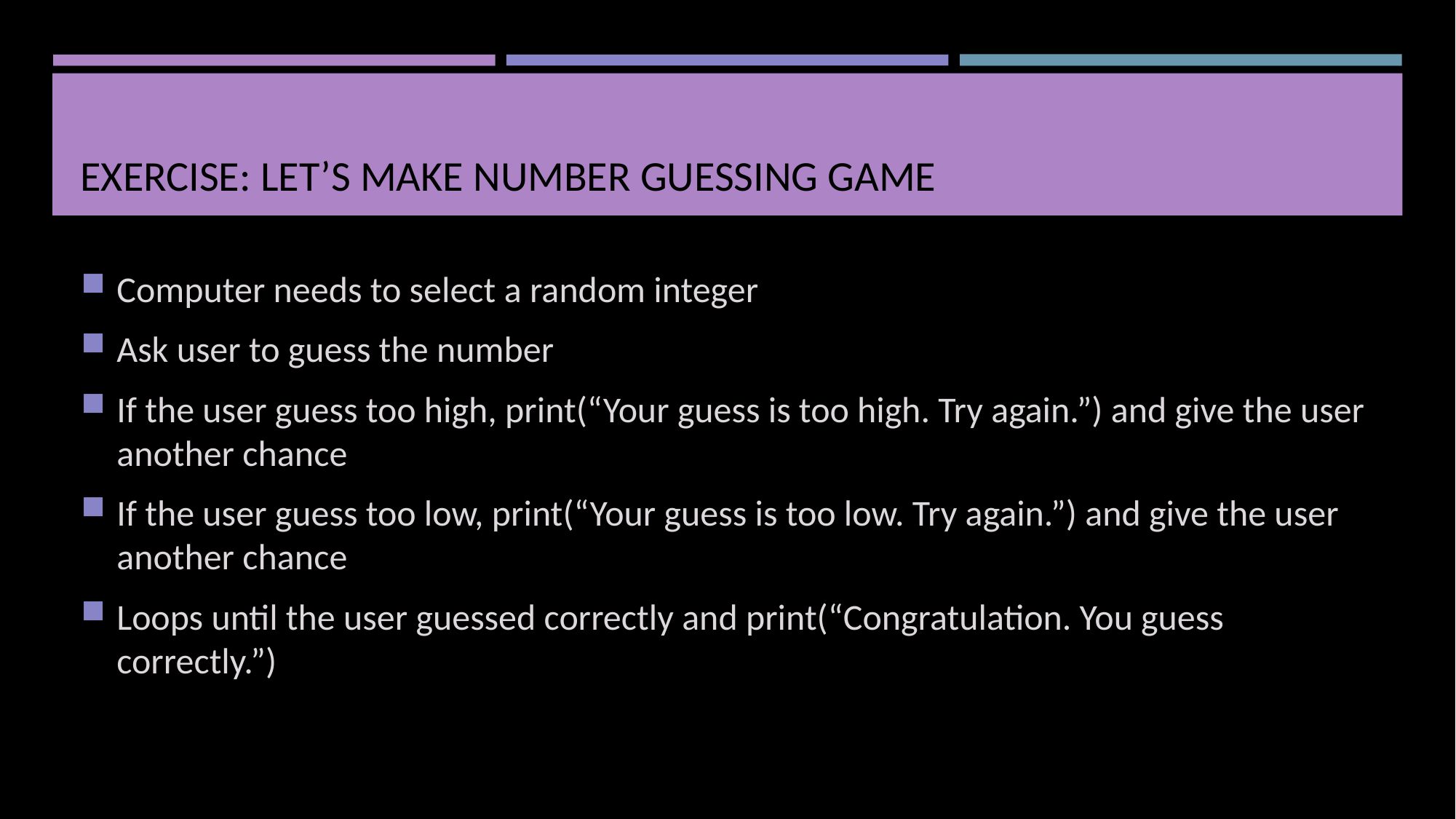

# Exercise: Let’s make Number Guessing Game
Computer needs to select a random integer
Ask user to guess the number
If the user guess too high, print(“Your guess is too high. Try again.”) and give the user another chance
If the user guess too low, print(“Your guess is too low. Try again.”) and give the user another chance
Loops until the user guessed correctly and print(“Congratulation. You guess correctly.”)